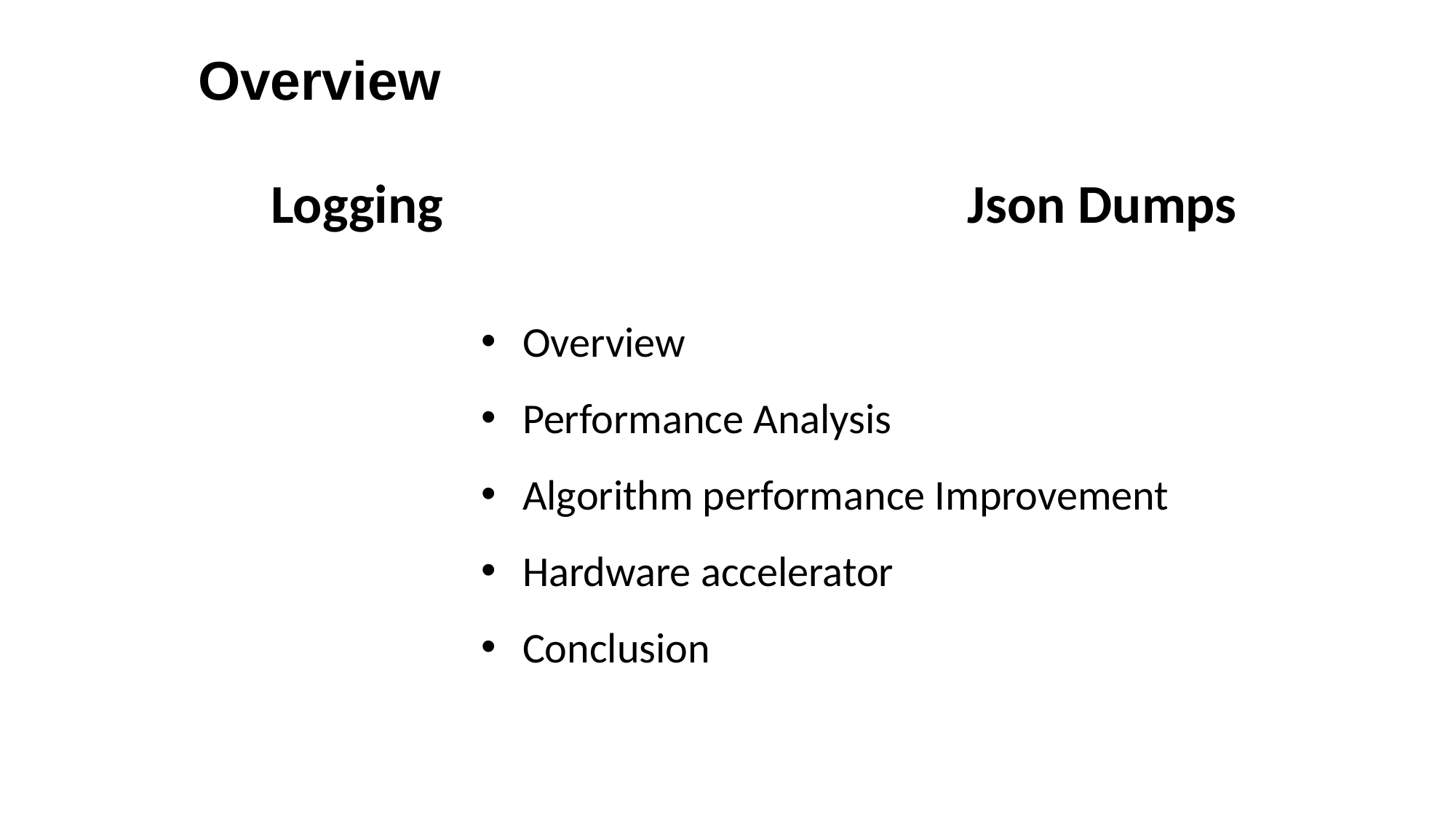

Overview
Json Dumps
Logging
Overview
Performance Analysis
Algorithm performance Improvement
Hardware accelerator
Conclusion